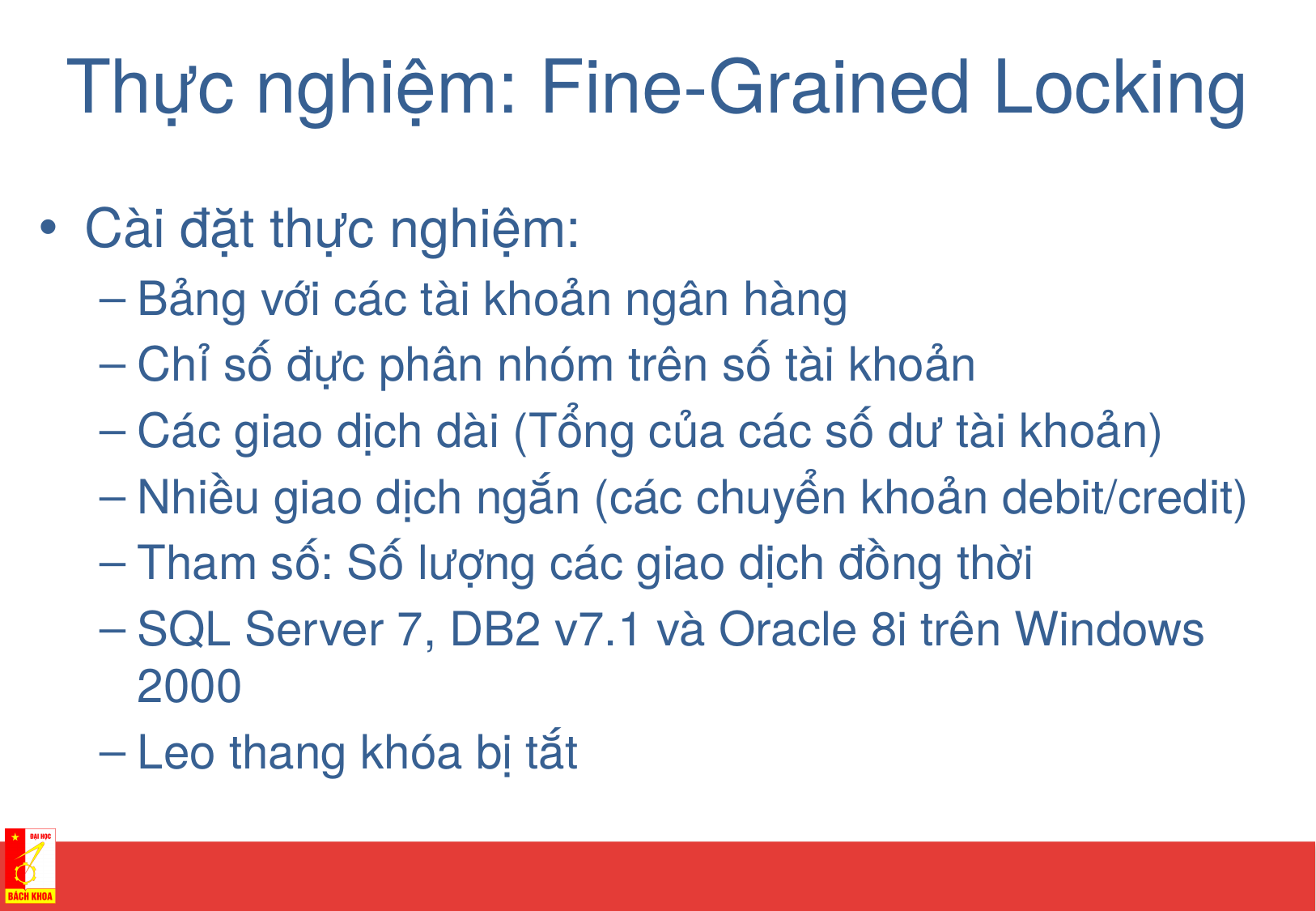

# Thực nghiệm: Fine-Grained Locking
Cài đặt thực nghiệm:
Bảng với các tài khoản ngân hàng
Chỉ số đực phân nhóm trên số tài khoản
Các giao dịch dài (Tổng của các số dư tài khoản)
Nhiều giao dịch ngắn (các chuyển khoản debit/credit)
Tham số: Số lượng các giao dịch đồng thời
SQL Server 7, DB2 v7.1 và Oracle 8i trên Windows 2000
Leo thang khóa bị tắt